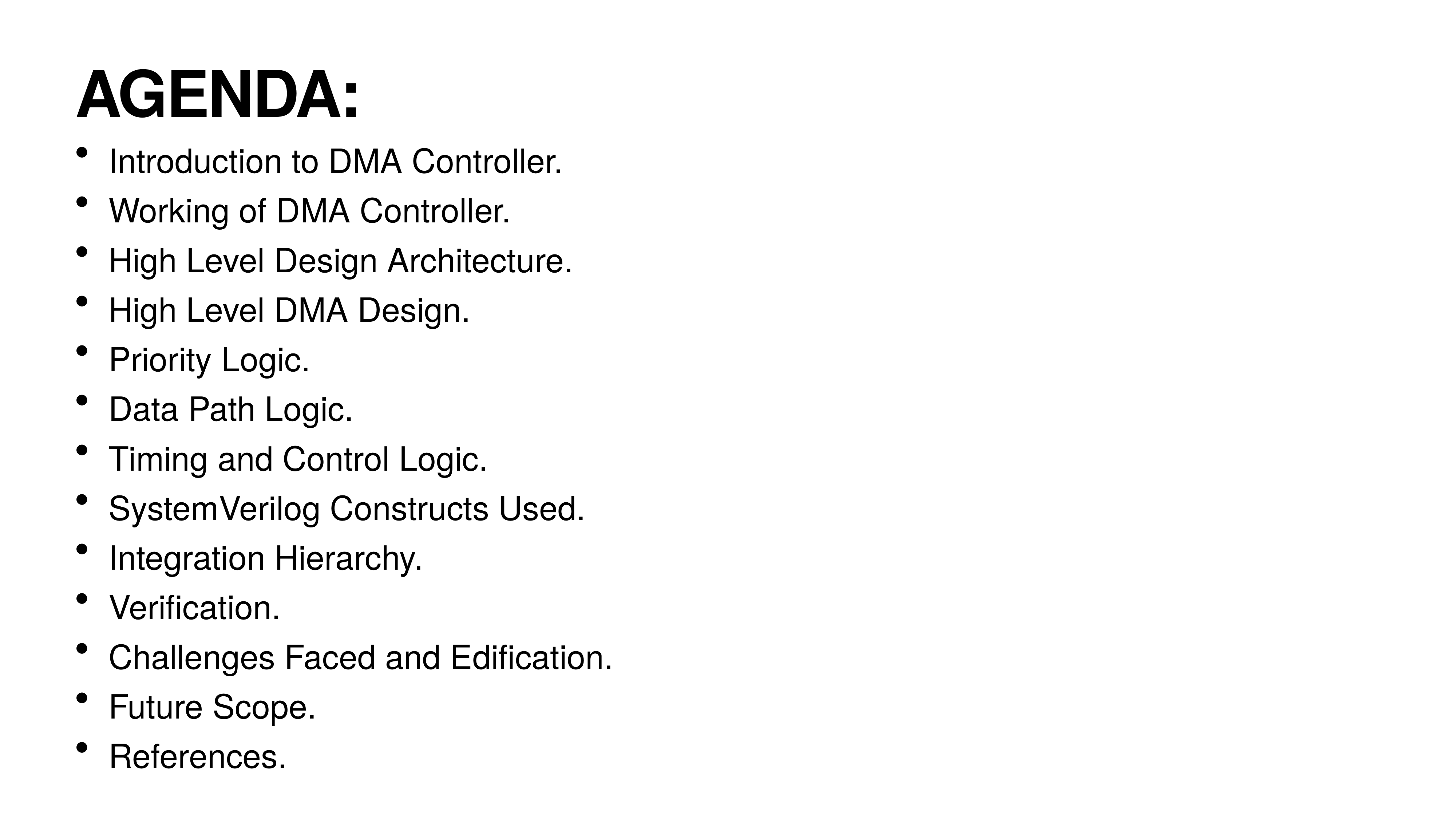

# AGENDA:
Introduction to DMA Controller.
Working of DMA Controller.
High Level Design Architecture.
High Level DMA Design.
Priority Logic.
Data Path Logic.
Timing and Control Logic.
SystemVerilog Constructs Used.
Integration Hierarchy.
Verification.
Challenges Faced and Edification.
Future Scope.
References.